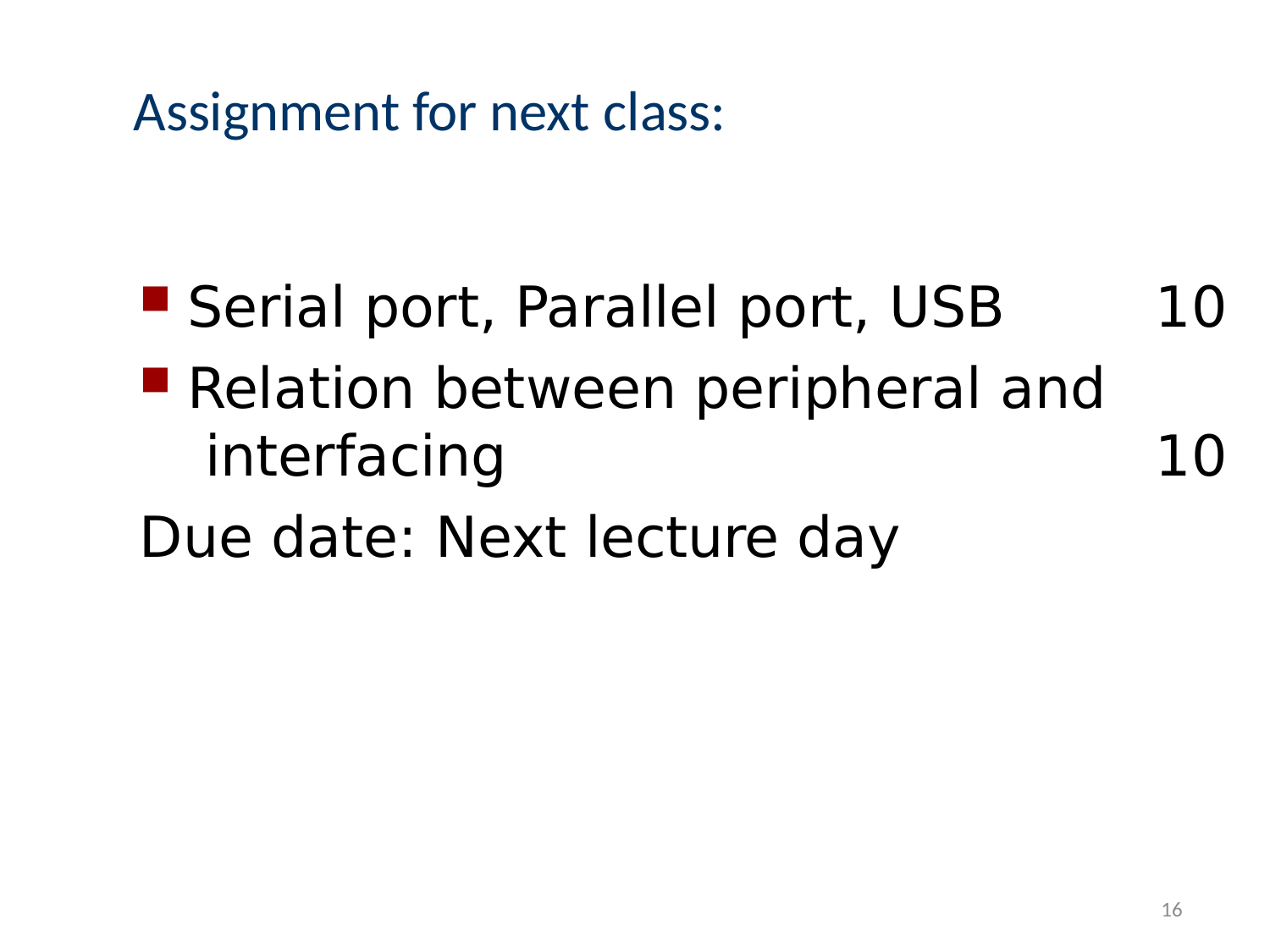

# Assignment for next class:
Serial port, Parallel port, USB
Relation between peripheral and  interfacing
Due date: Next lecture day
10
10
16